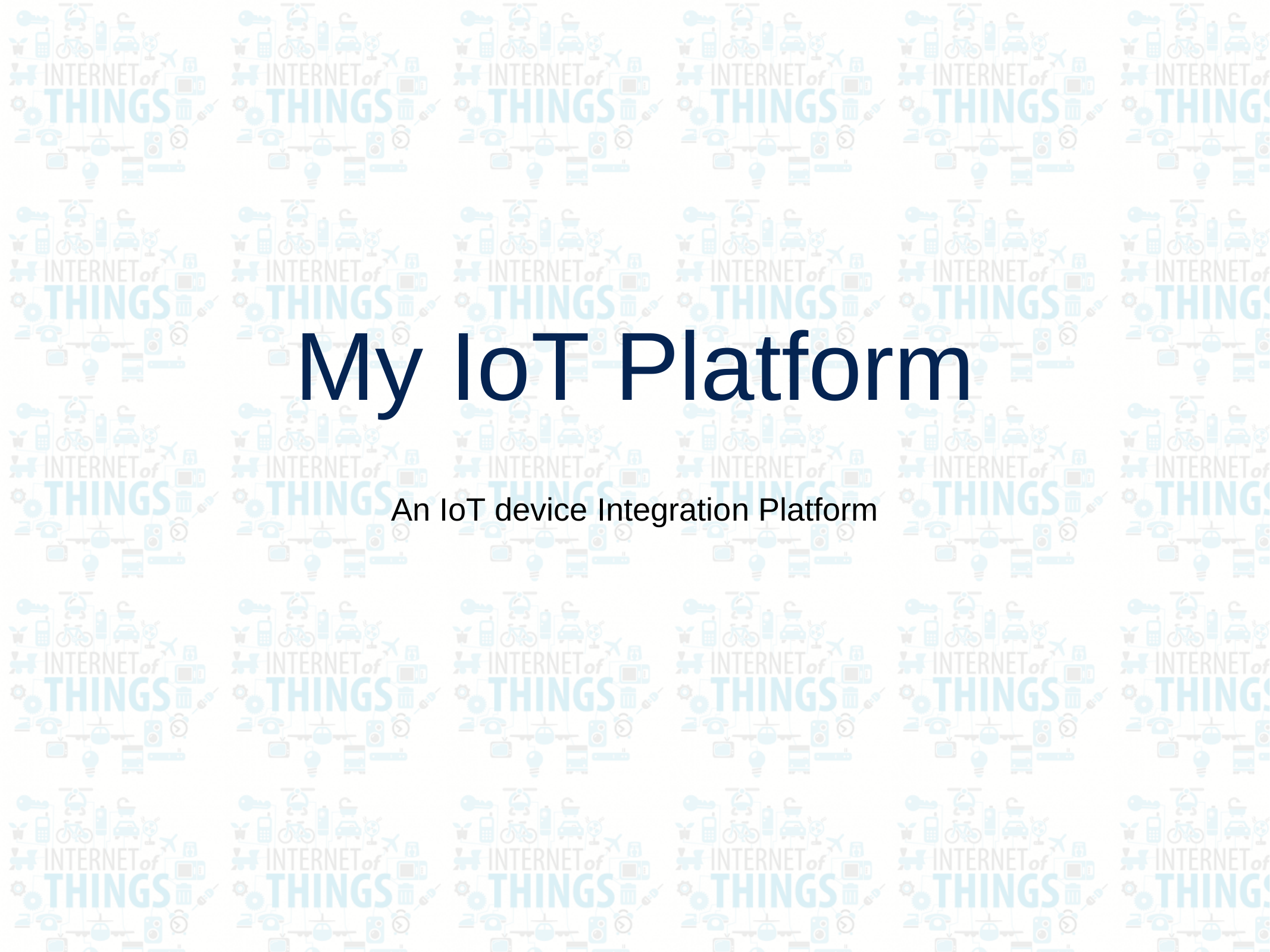

# My IoT Platform
An IoT device Integration Platform